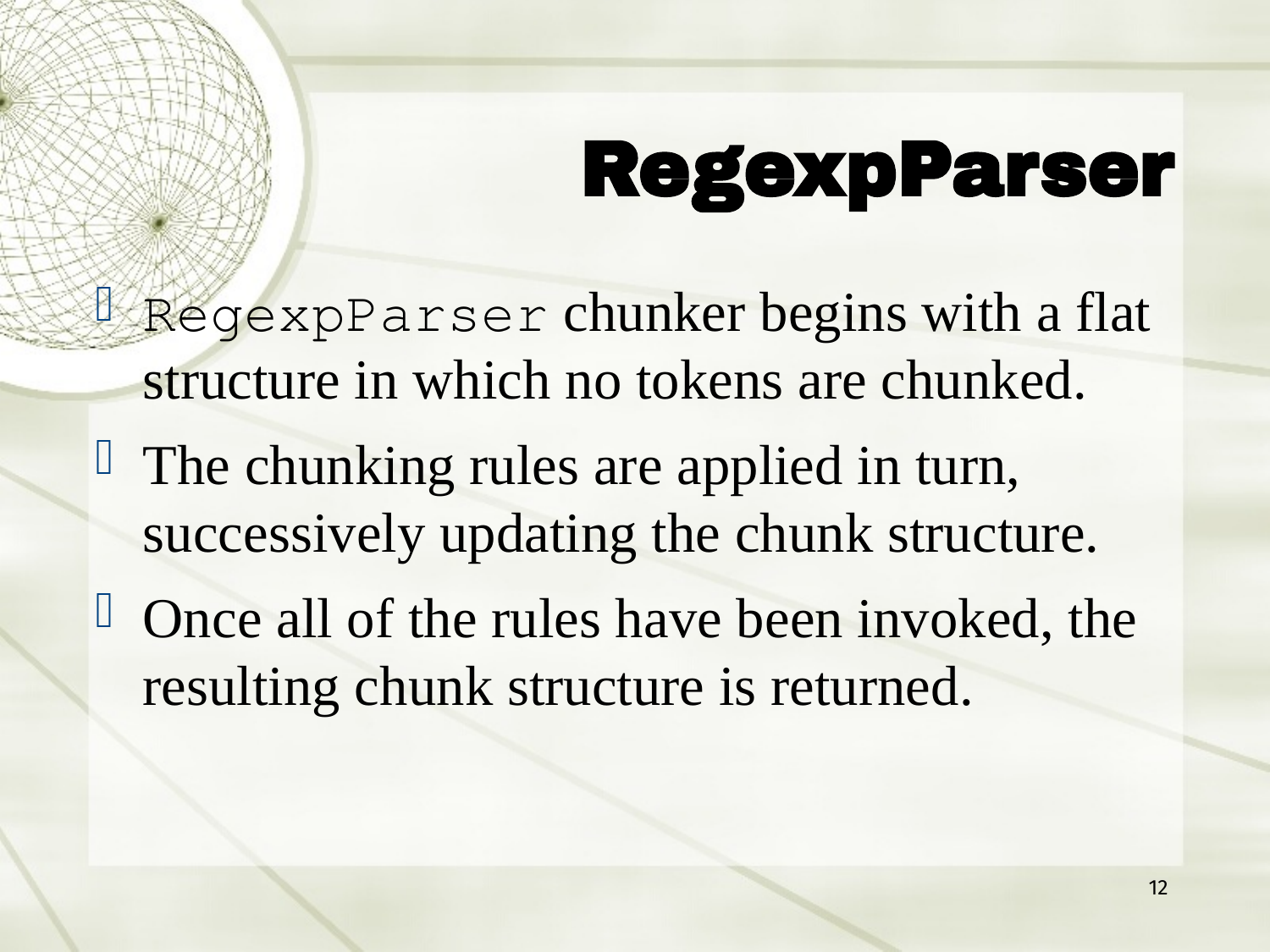

RegexpParser
RegexpParser chunker begins with a flat structure in which no tokens are chunked.
The chunking rules are applied in turn, successively updating the chunk structure.
Once all of the rules have been invoked, the resulting chunk structure is returned.
12